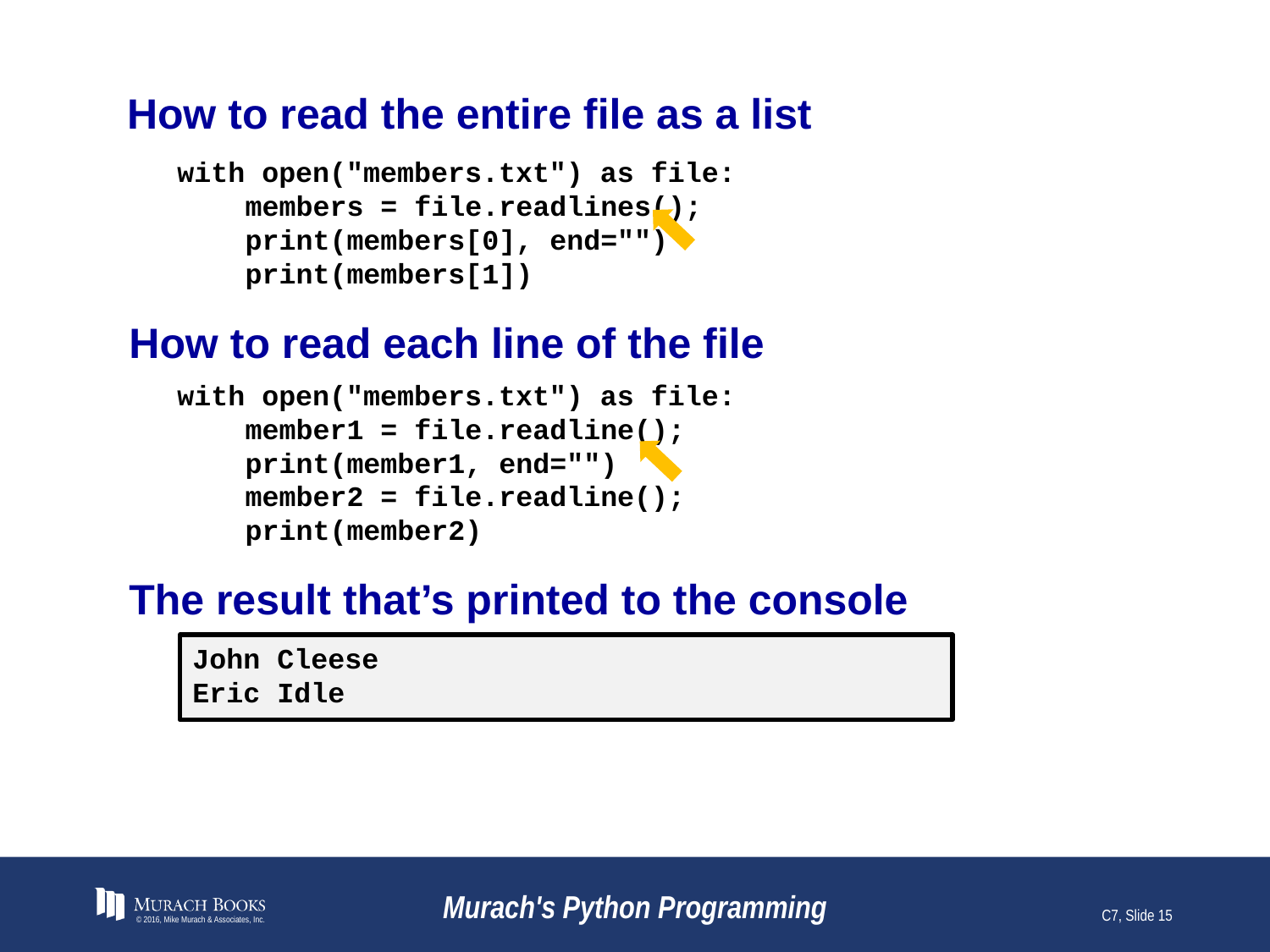

# How to read the entire file as a list
with open("members.txt") as file:
    members = file.readlines();
    print(members[0], end="")
    print(members[1])
How to read each line of the file
with open("members.txt") as file:
    member1 = file.readline();
    print(member1, end="")
    member2 = file.readline();
    print(member2)
The result that’s printed to the console

John Cleese
Eric Idle

© 2016, Mike Murach & Associates, Inc.
Murach's Python Programming

C7, Slide 15